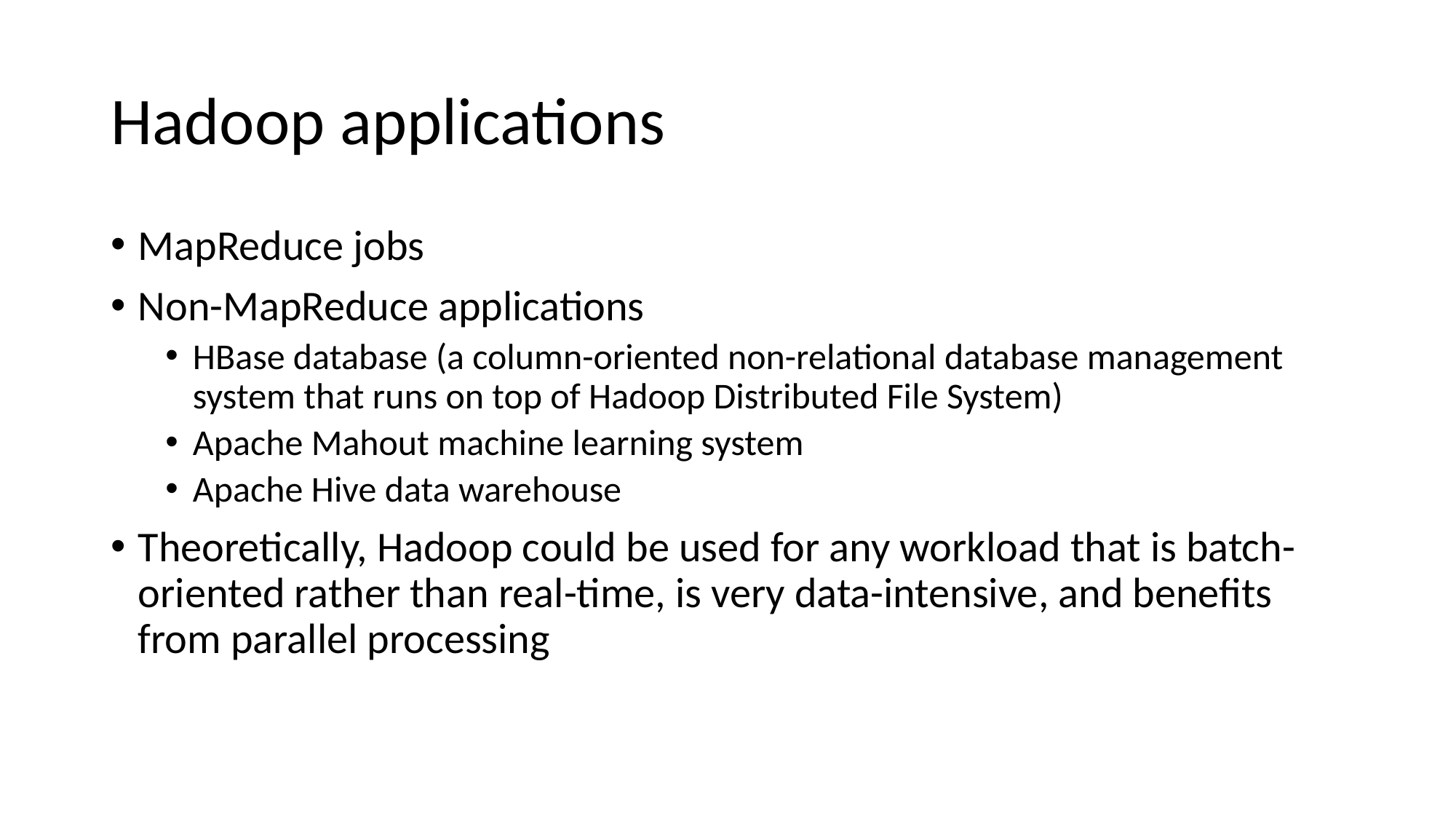

# Hadoop applications
MapReduce jobs
Non-MapReduce applications
HBase database (a column-oriented non-relational database management system that runs on top of Hadoop Distributed File System)
Apache Mahout machine learning system
Apache Hive data warehouse
Theoretically, Hadoop could be used for any workload that is batch-oriented rather than real-time, is very data-intensive, and benefits from parallel processing